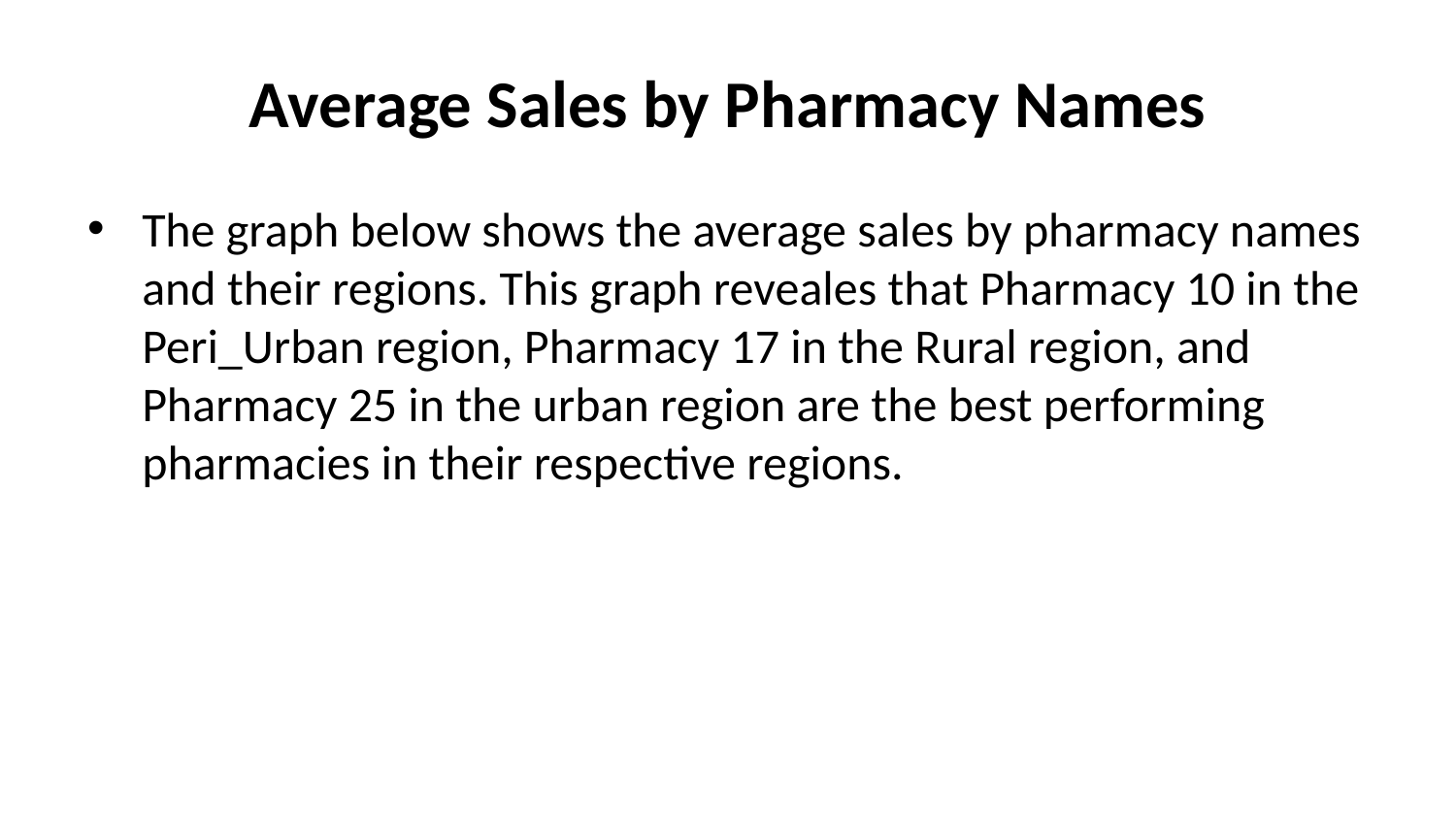

# Average Sales by Pharmacy Names
The graph below shows the average sales by pharmacy names and their regions. This graph reveales that Pharmacy 10 in the Peri_Urban region, Pharmacy 17 in the Rural region, and Pharmacy 25 in the urban region are the best performing pharmacies in their respective regions.